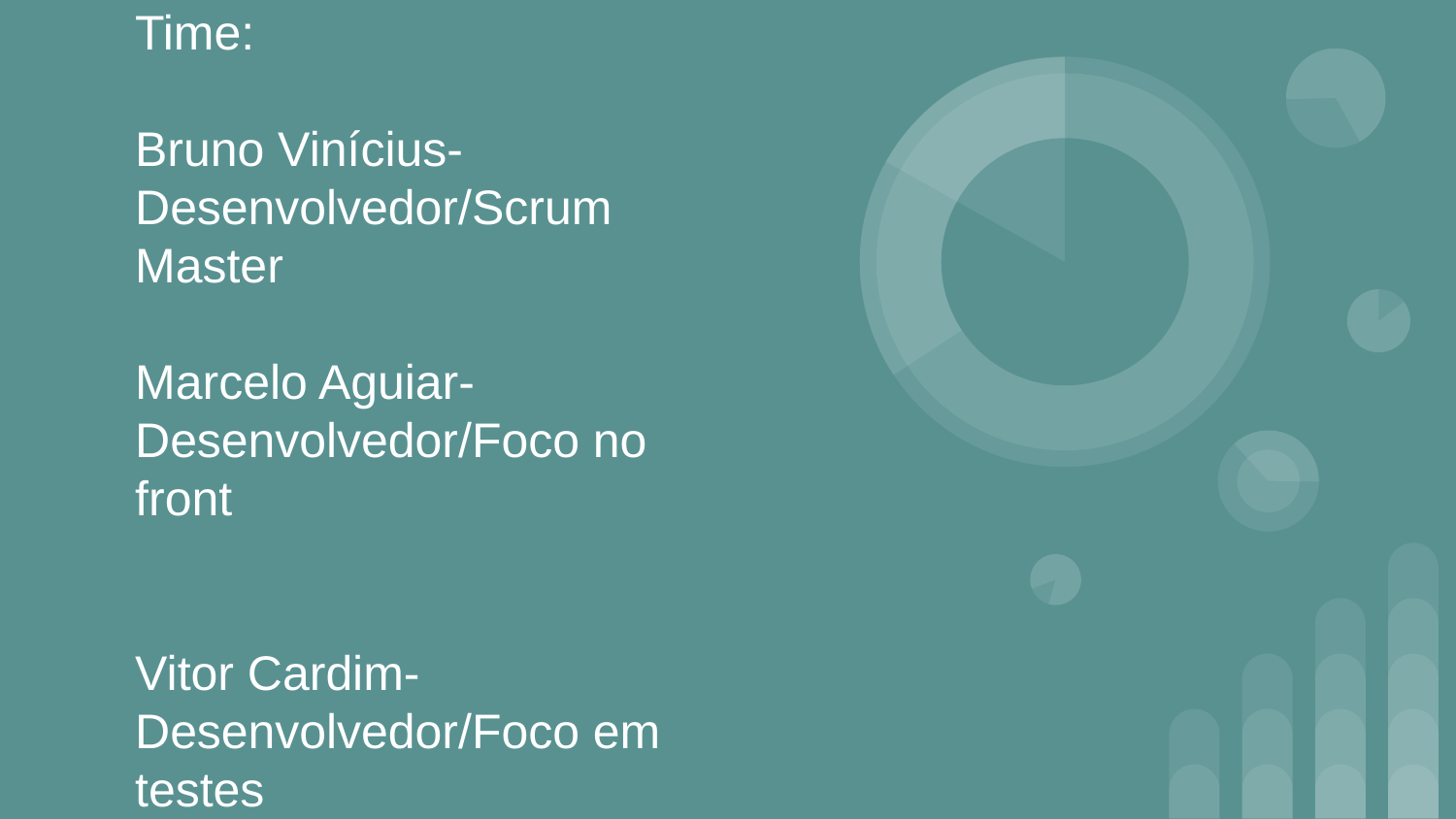

# Time:

Bruno Vinícius-
Desenvolvedor/Scrum Master

Marcelo Aguiar-
Desenvolvedor/Foco no front

Vitor Cardim-
Desenvolvedor/Foco em testes